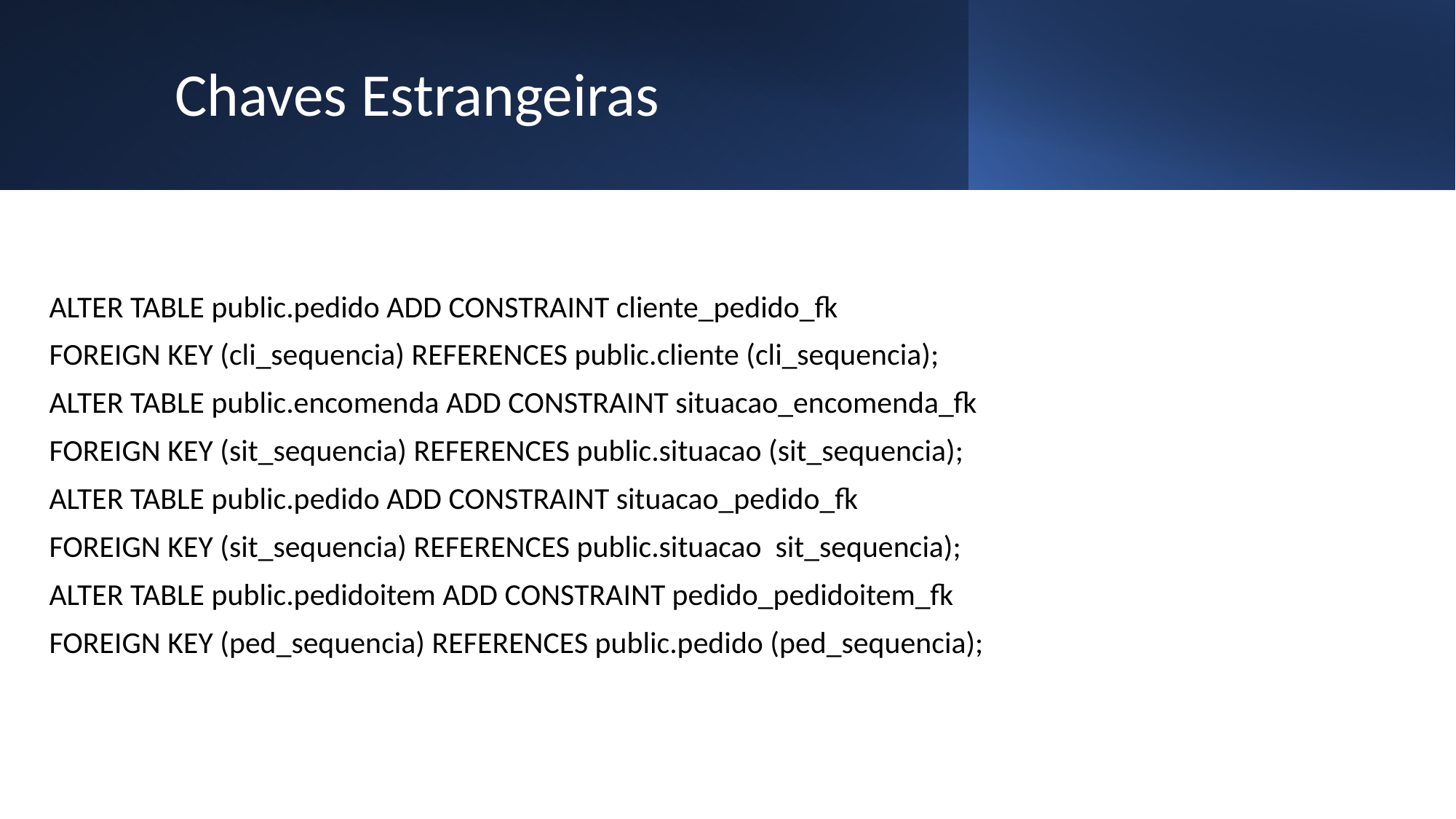

# Chaves Estrangeiras
ALTER TABLE public.pedido ADD CONSTRAINT cliente_pedido_fk
FOREIGN KEY (cli_sequencia) REFERENCES public.cliente (cli_sequencia);
ALTER TABLE public.encomenda ADD CONSTRAINT situacao_encomenda_fk
FOREIGN KEY (sit_sequencia) REFERENCES public.situacao (sit_sequencia);
ALTER TABLE public.pedido ADD CONSTRAINT situacao_pedido_fk
FOREIGN KEY (sit_sequencia) REFERENCES public.situacao  sit_sequencia);
ALTER TABLE public.pedidoitem ADD CONSTRAINT pedido_pedidoitem_fk
FOREIGN KEY (ped_sequencia) REFERENCES public.pedido (ped_sequencia);